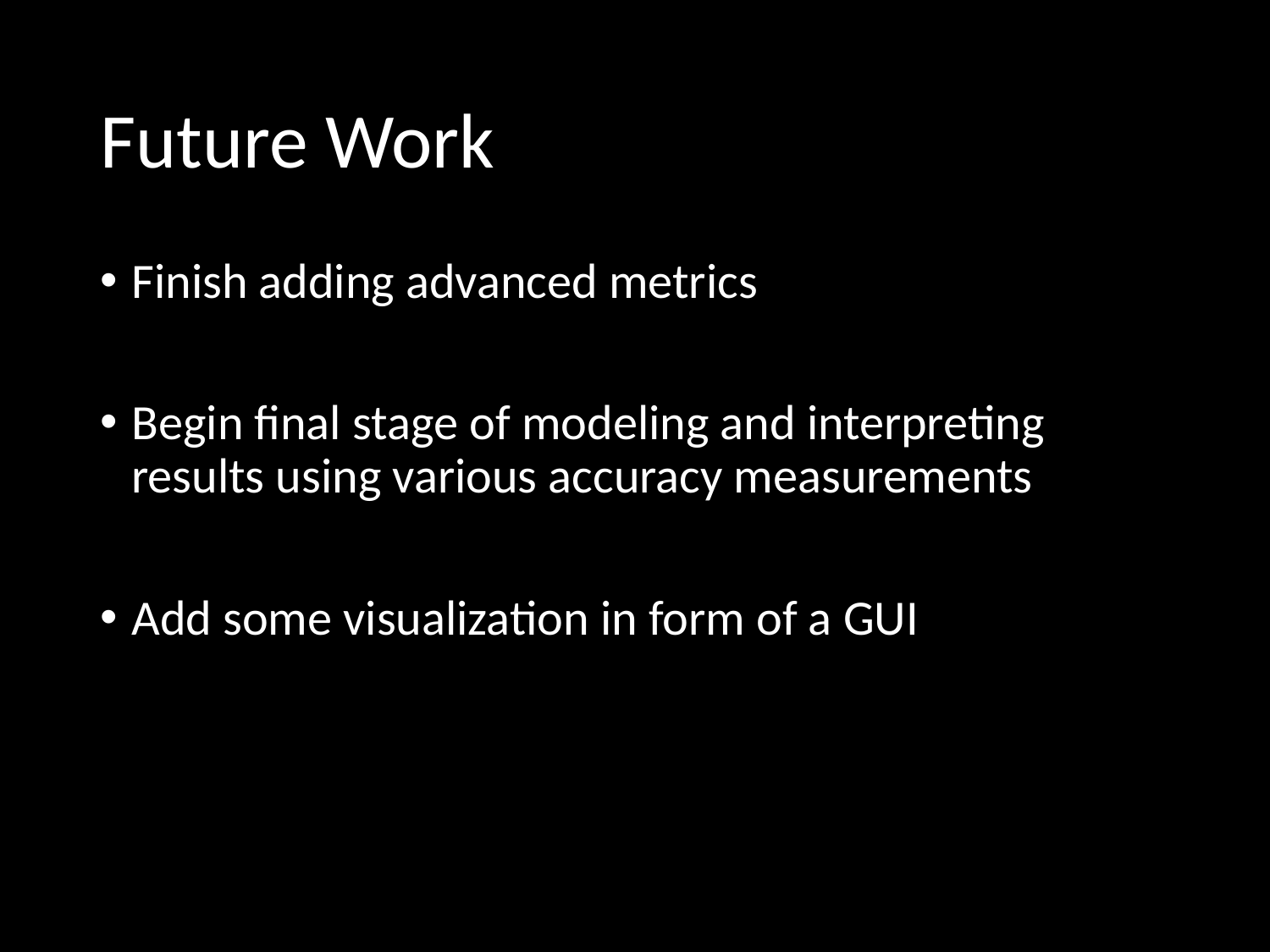

# Future Work
Finish adding advanced metrics

Begin final stage of modeling and interpreting results using various accuracy measurements

Add some visualization in form of a GUI